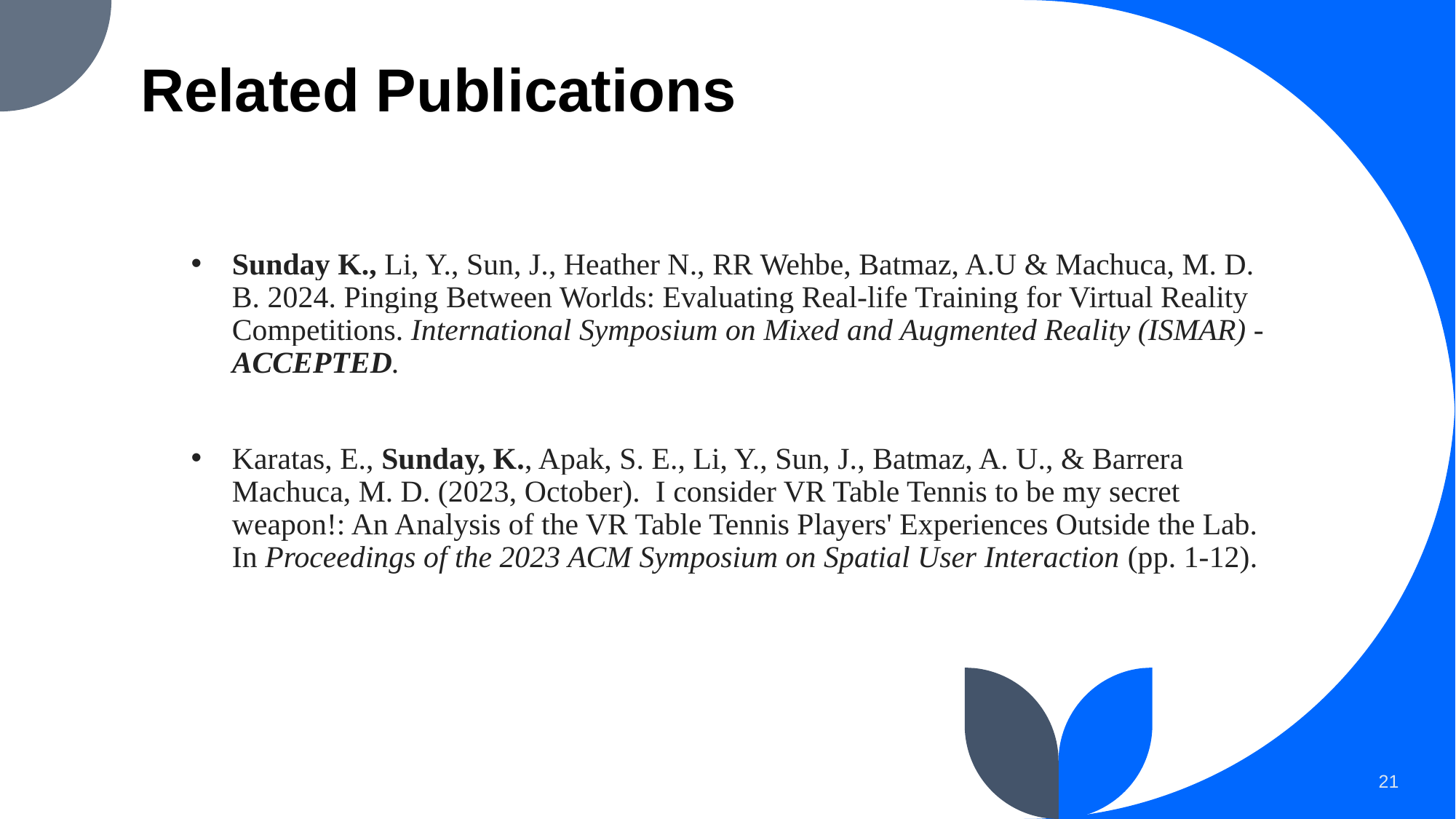

# Related Publications

Sunday K., Li, Y., Sun, J., Heather N., RR Wehbe, Batmaz, A.U & Machuca, M. D. B. 2024. Pinging Between Worlds: Evaluating Real-life Training for Virtual Reality Competitions. International Symposium on Mixed and Augmented Reality (ISMAR) - ACCEPTED.

Karatas, E., Sunday, K., Apak, S. E., Li, Y., Sun, J., Batmaz, A. U., & Barrera Machuca, M. D. (2023, October).  I consider VR Table Tennis to be my secret weapon!: An Analysis of the VR Table Tennis Players' Experiences Outside the Lab. In Proceedings of the 2023 ACM Symposium on Spatial User Interaction (pp. 1-12).

Kissinger Sunday,

21